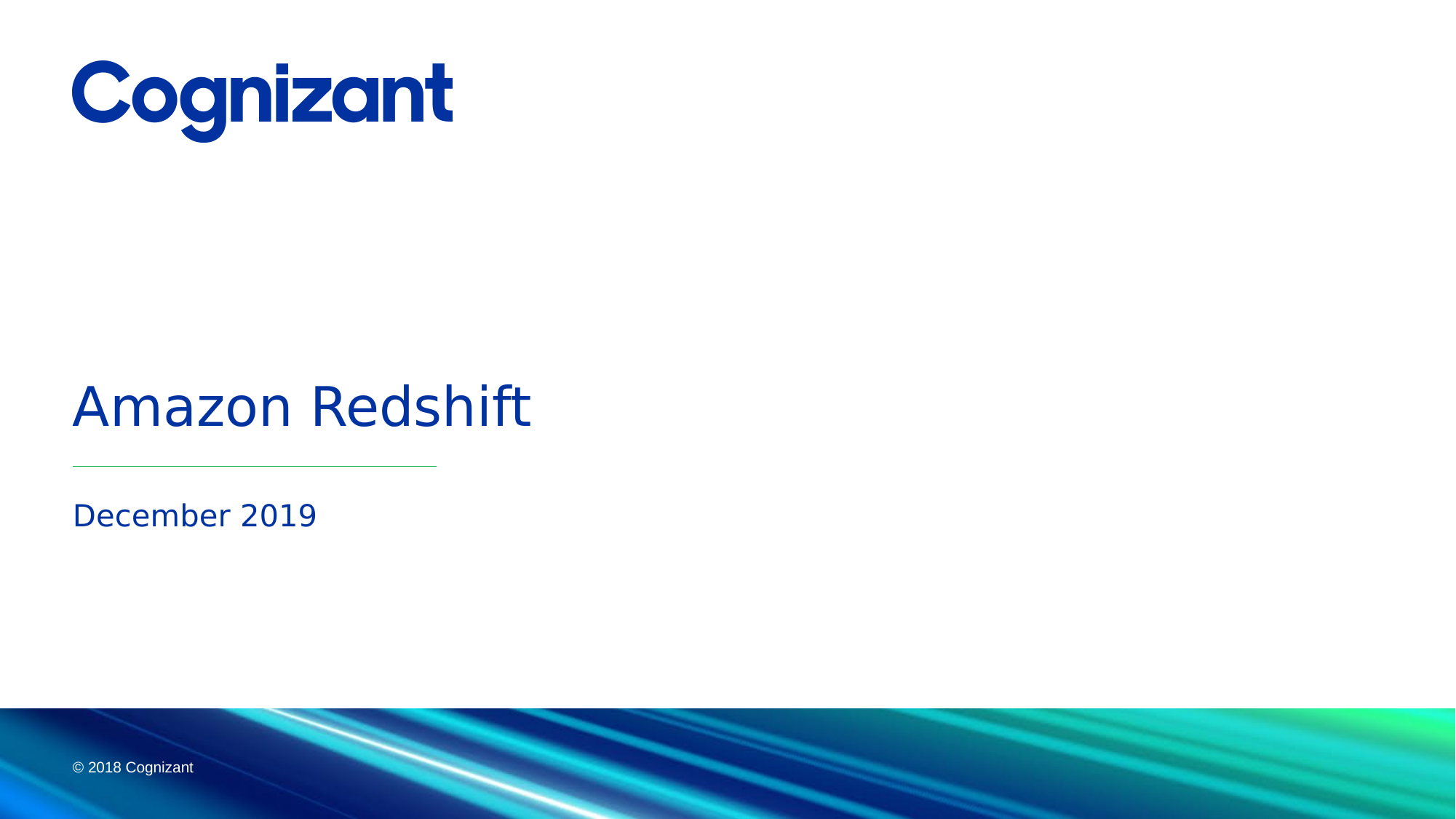

# Amazon Redshift
December 2019
© 2018 Cognizant